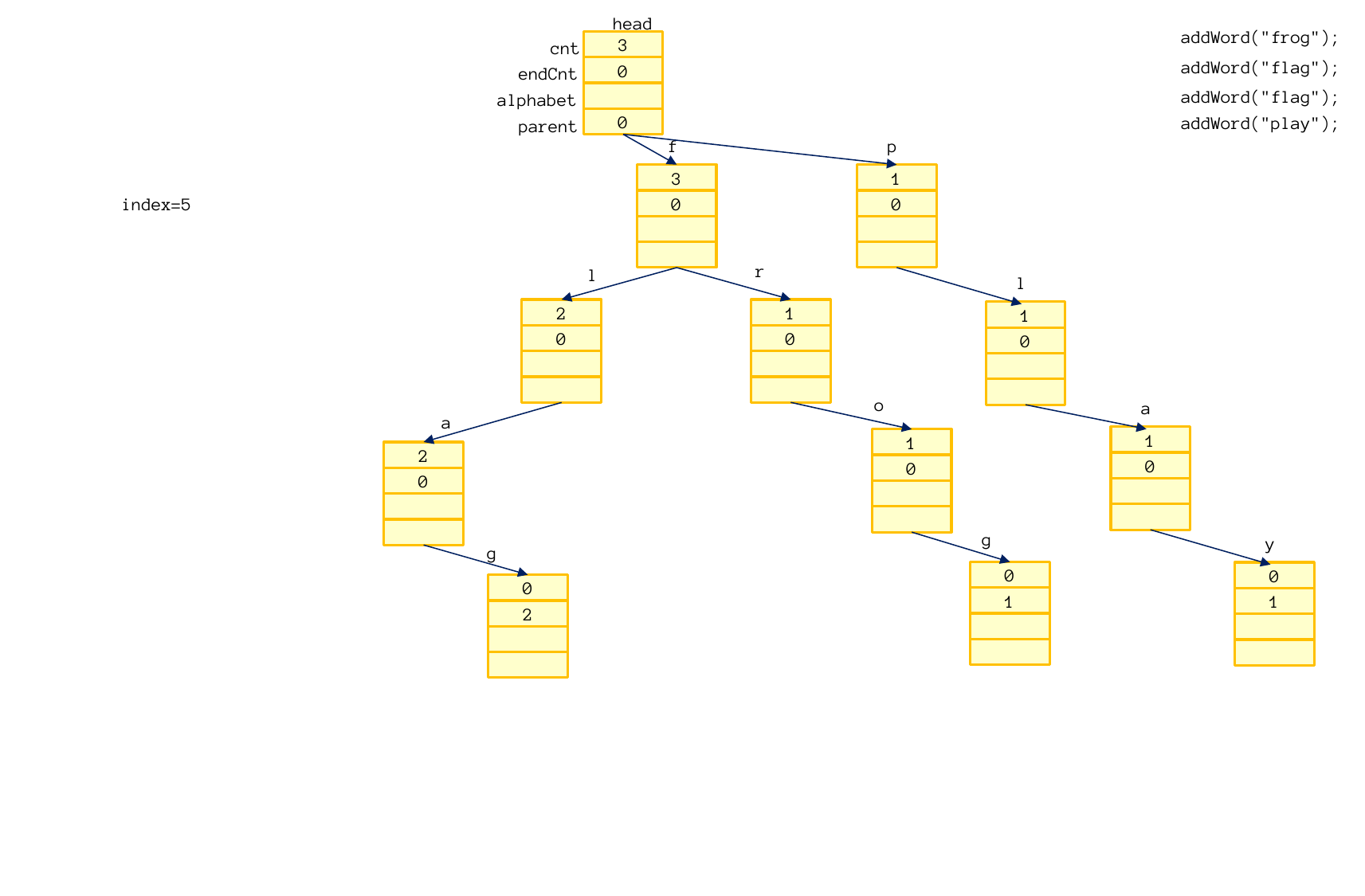

head
addWord("frog");
cnt
3
addWord("flag");
endCnt
0
addWord("flag");
alphabet

addWord("play");
parent
0
f
p
3
1
index=5
0
0

r
l
l
1
2
1
0
0
0

o
a
a
1
1
2
0
0
0

g

y
g
0
0
0
1
1
2